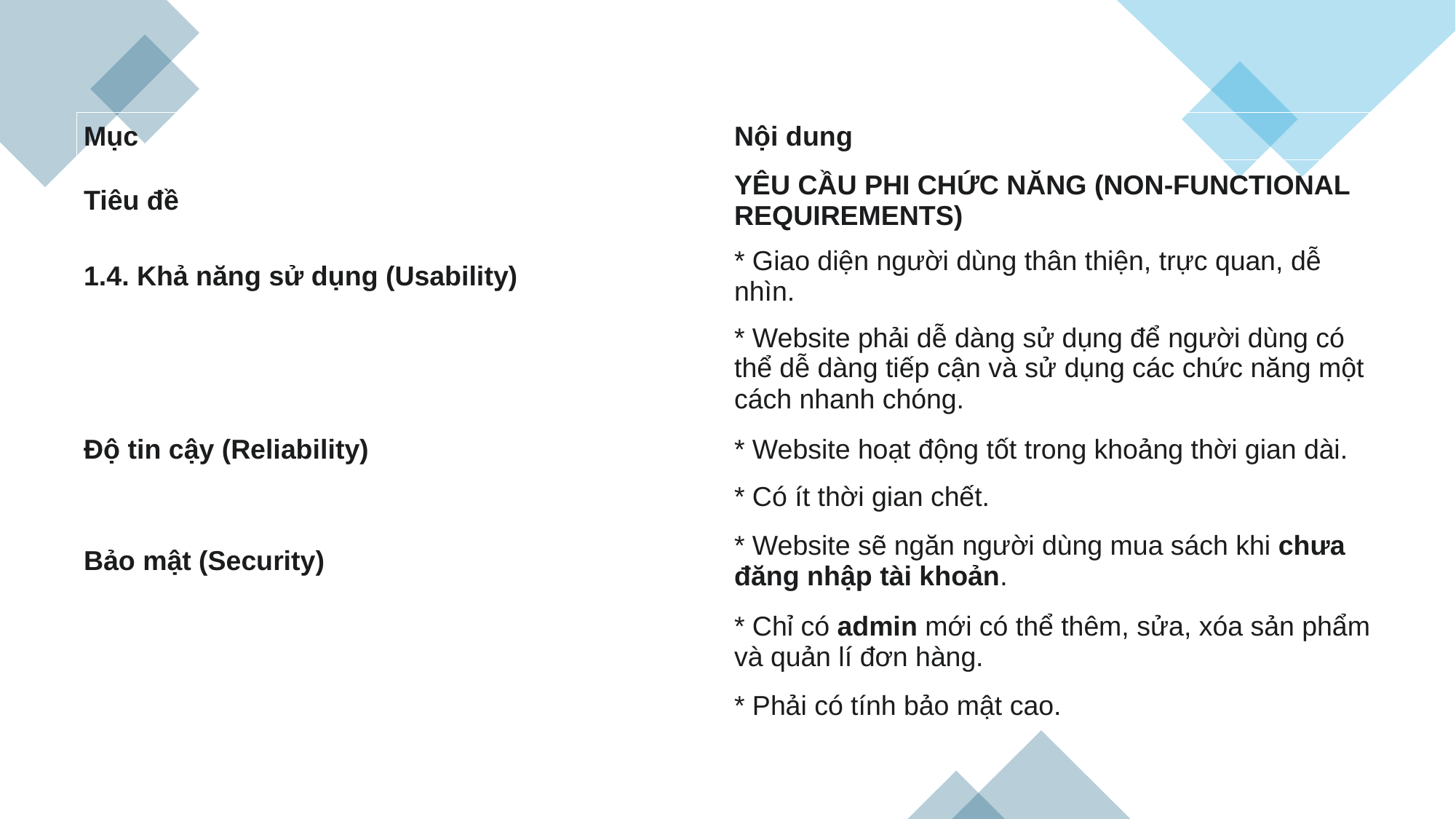

| Mục | Nội dung |
| --- | --- |
| Tiêu đề | YÊU CẦU PHI CHỨC NĂNG (NON-FUNCTIONAL REQUIREMENTS) |
| 1.4. Khả năng sử dụng (Usability) | \* Giao diện người dùng thân thiện, trực quan, dễ nhìn. |
|  | \* Website phải dễ dàng sử dụng để người dùng có thể dễ dàng tiếp cận và sử dụng các chức năng một cách nhanh chóng. |
| Độ tin cậy (Reliability) | \* Website hoạt động tốt trong khoảng thời gian dài. |
|  | \* Có ít thời gian chết. |
| Bảo mật (Security) | \* Website sẽ ngăn người dùng mua sách khi chưa đăng nhập tài khoản. |
|  | \* Chỉ có admin mới có thể thêm, sửa, xóa sản phẩm và quản lí đơn hàng. |
|  | \* Phải có tính bảo mật cao. |